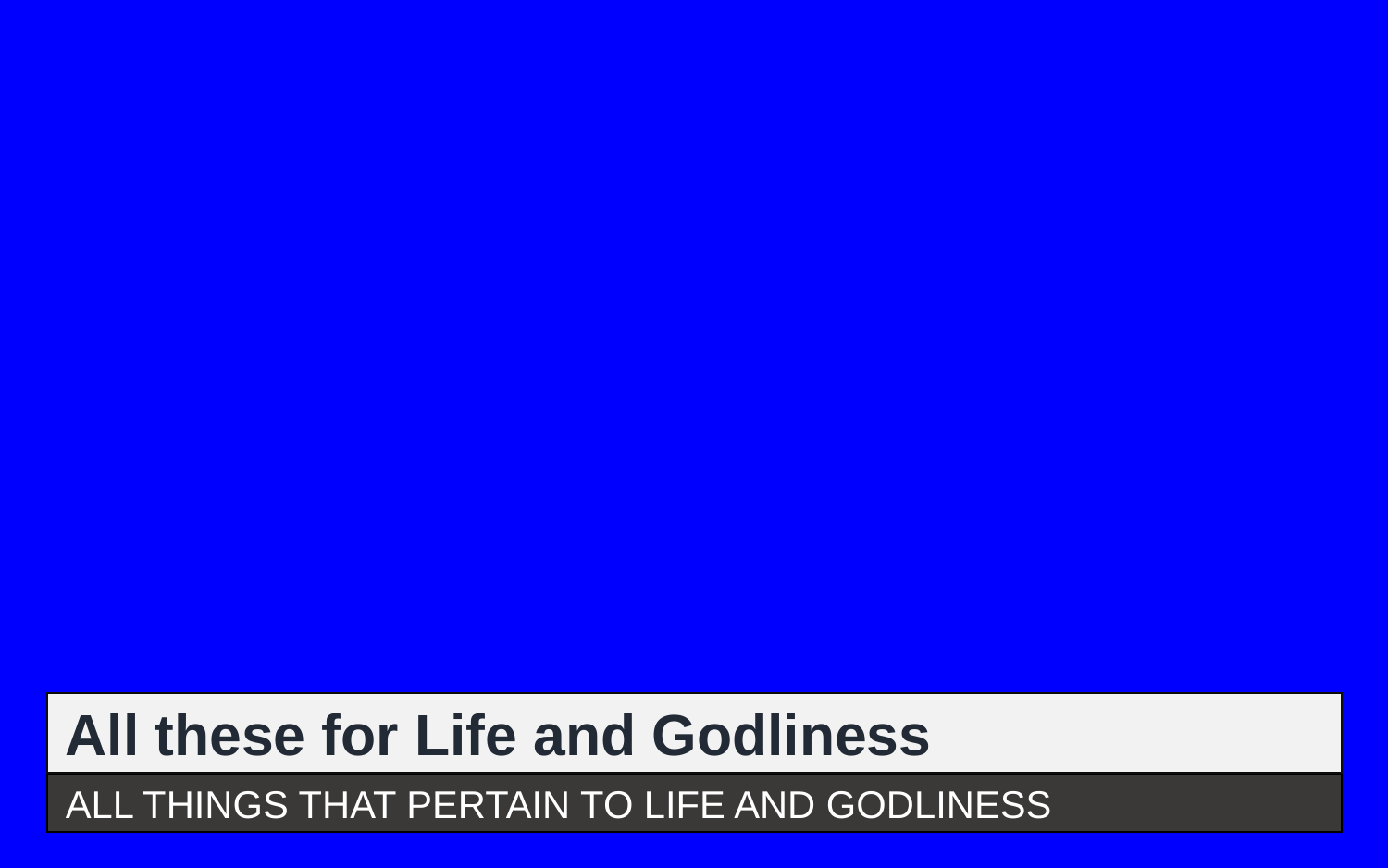

All these for Life and Godliness
ALL THINGS THAT PERTAIN TO LIFE AND GODLINESS